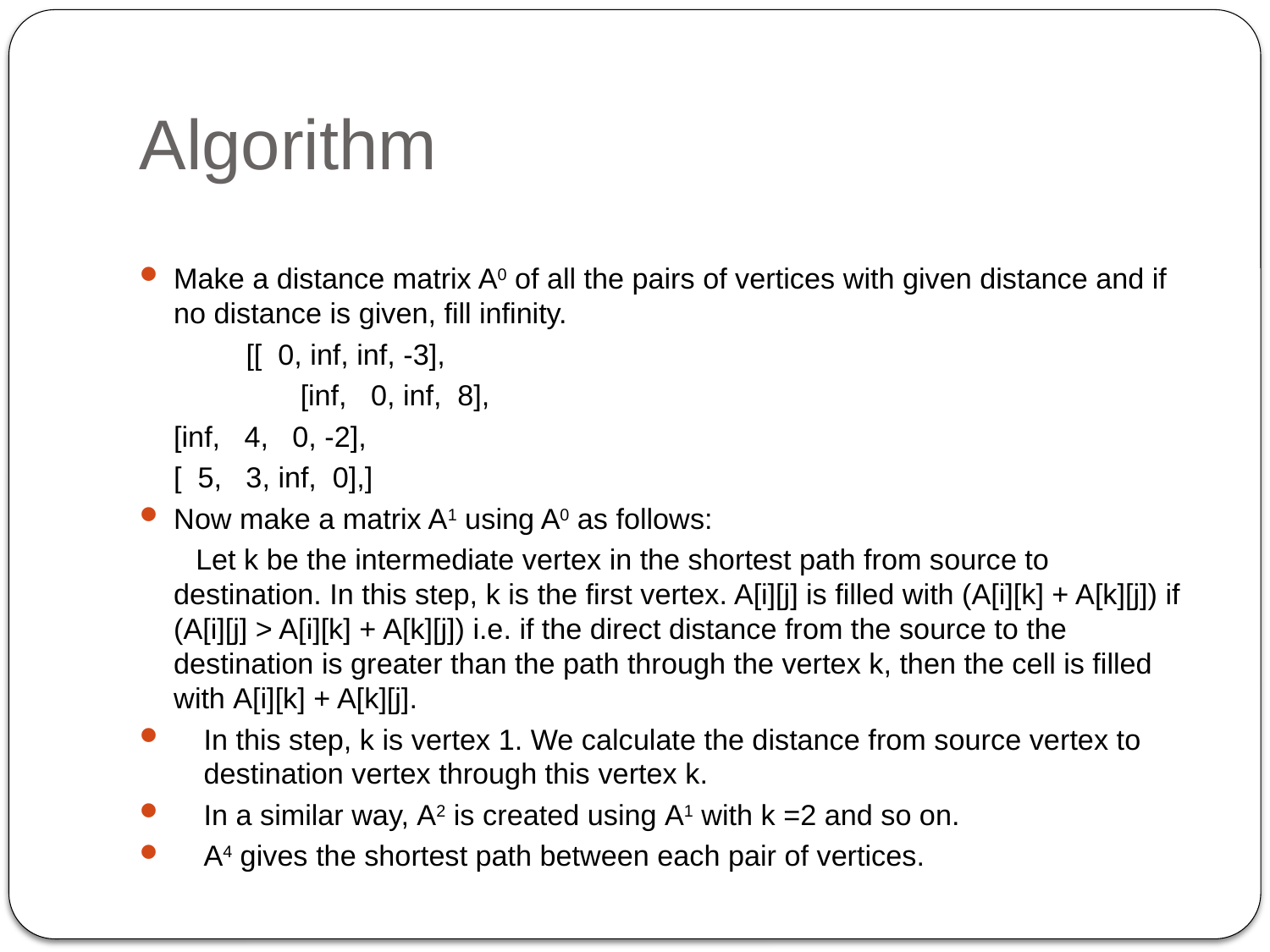

# Algorithm
Make a distance matrix A0 of all the pairs of vertices with given distance and if no distance is given, fill infinity.
		         [[  0, inf, inf, -3],
                    [inf,   0, inf,  8],
			[inf,   4,   0, -2],
			[  5,   3, inf,  0],]
Now make a matrix A1 using A0 as follows:
       Let k be the intermediate vertex in the shortest path from source to destination. In this step, k is the first vertex. A[i][j] is filled with (A[i][k] + A[k][j]) if (A[i][j] > A[i][k] + A[k][j]) i.e. if the direct distance from the source to the destination is greater than the path through the vertex k, then the cell is filled with A[i][k] + A[k][j].
In this step, k is vertex 1. We calculate the distance from source vertex to destination vertex through this vertex k.
In a similar way, A2 is created using A1 with k =2 and so on.
A4 gives the shortest path between each pair of vertices.